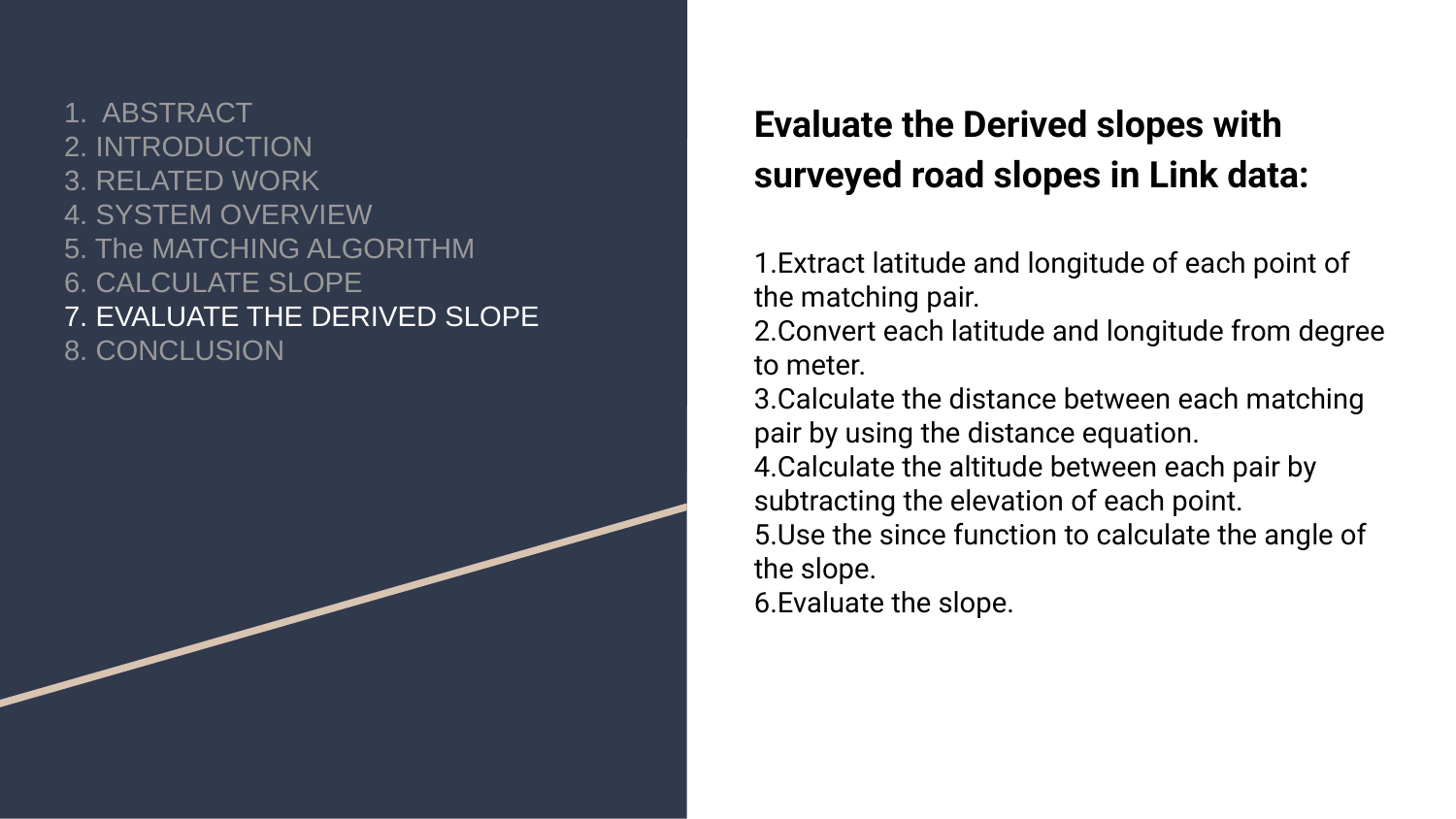

# 1.  ABSTRACT
2. INTRODUCTION
3. RELATED WORK
4. SYSTEM OVERVIEW
5. The MATCHING ALGORITHM
6. CALCULATE SLOPE
7. EVALUATE THE DERIVED SLOPE
8. CONCLUSION

Evaluate the Derived slopes with surveyed road slopes in Link data:

1.Extract latitude and longitude of each point of the matching pair.
2.Convert each latitude and longitude from degree to meter.
3.Calculate the distance between each matching pair by using the distance equation.
4.Calculate the altitude between each pair by subtracting the elevation of each point.
5.Use the since function to calculate the angle of the slope.
6.Evaluate the slope.